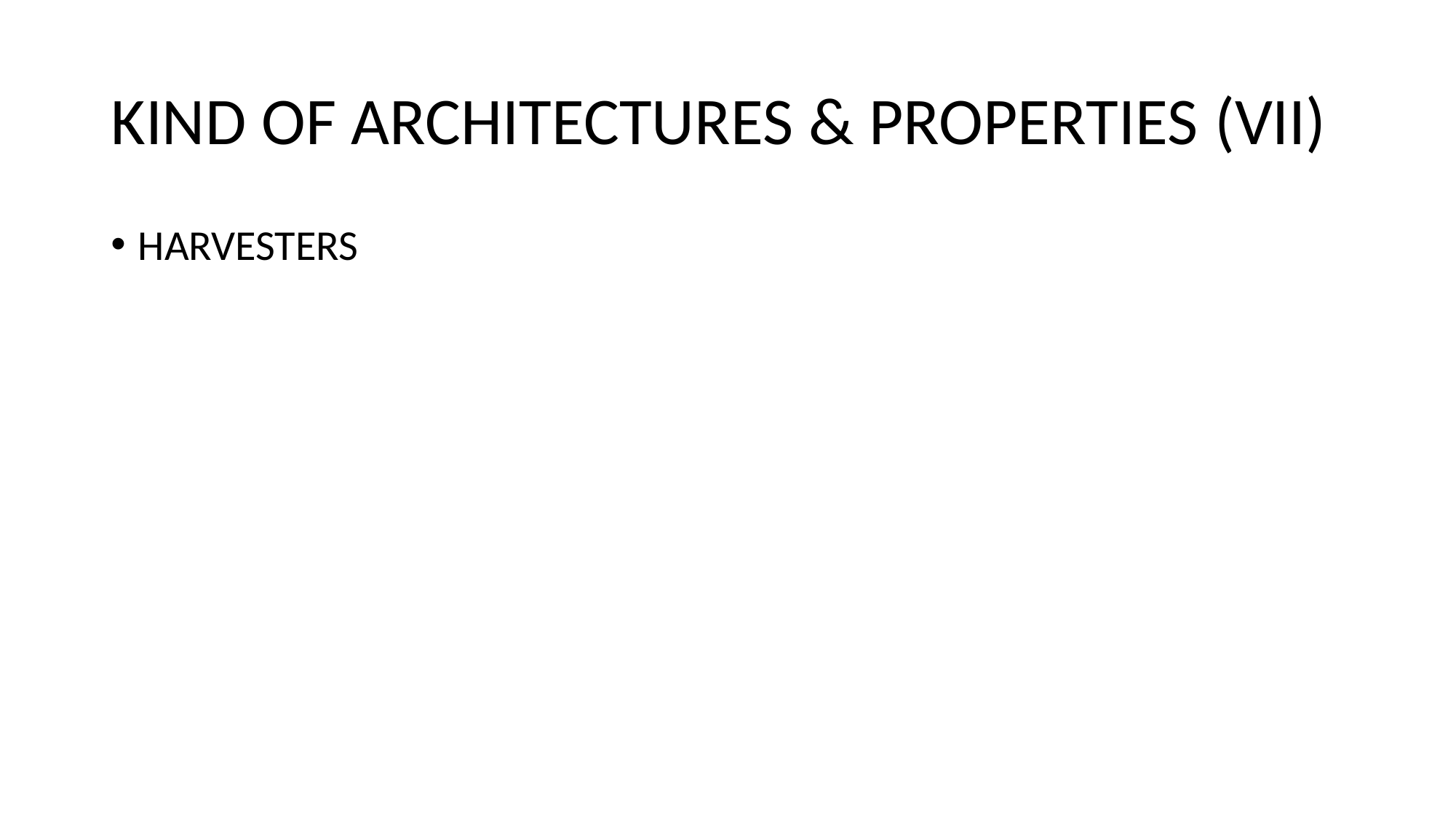

# KIND OF ARCHITECTURES & PROPERTIES (VII)
HARVESTERS